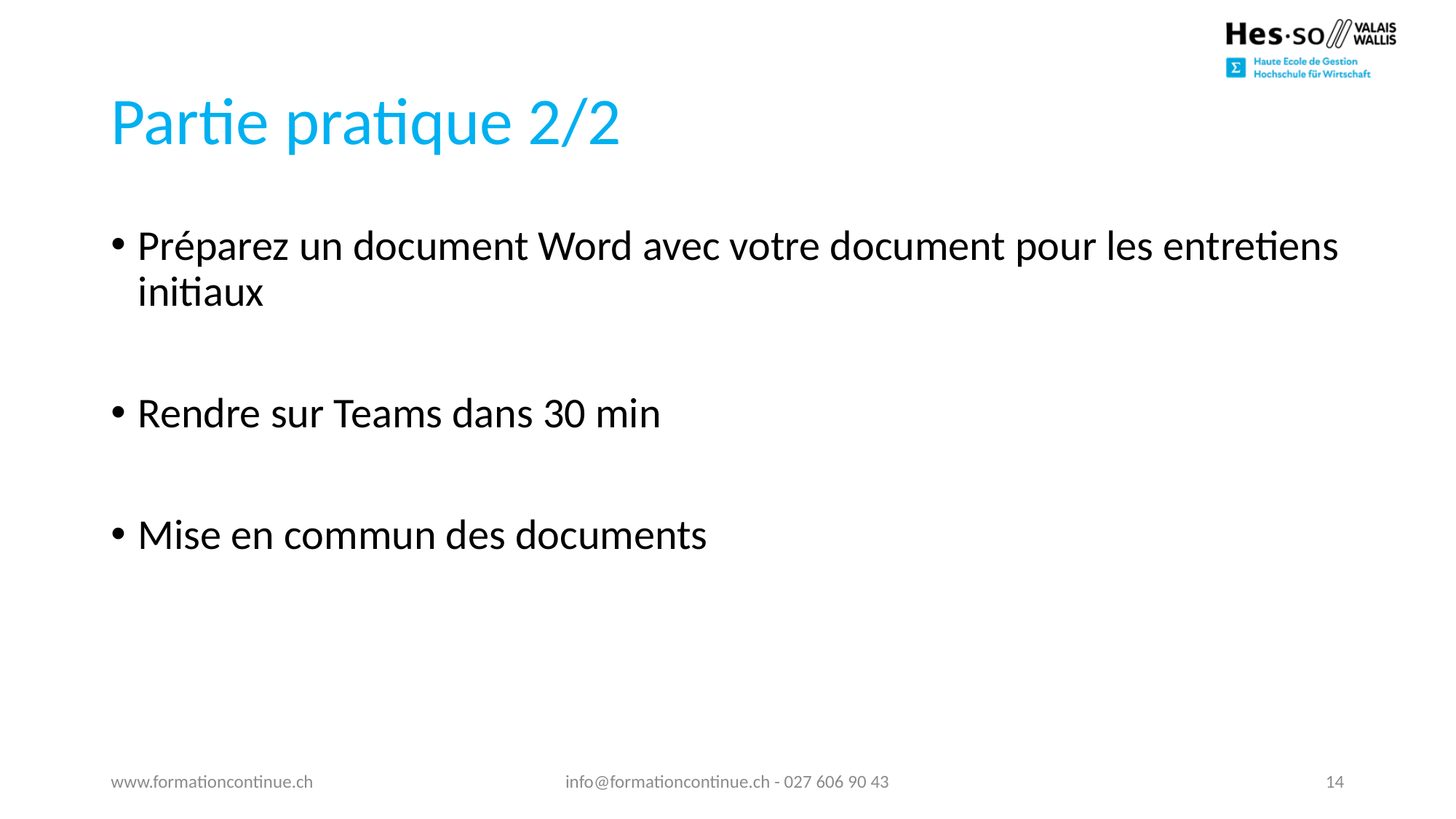

# Partie pratique 2/2
Préparez un document Word avec votre document pour les entretiens initiaux

Rendre sur Teams dans 30 min

Mise en commun des documents
www.formationcontinue.ch
info@formationcontinue.ch - 027 606 90 43
14